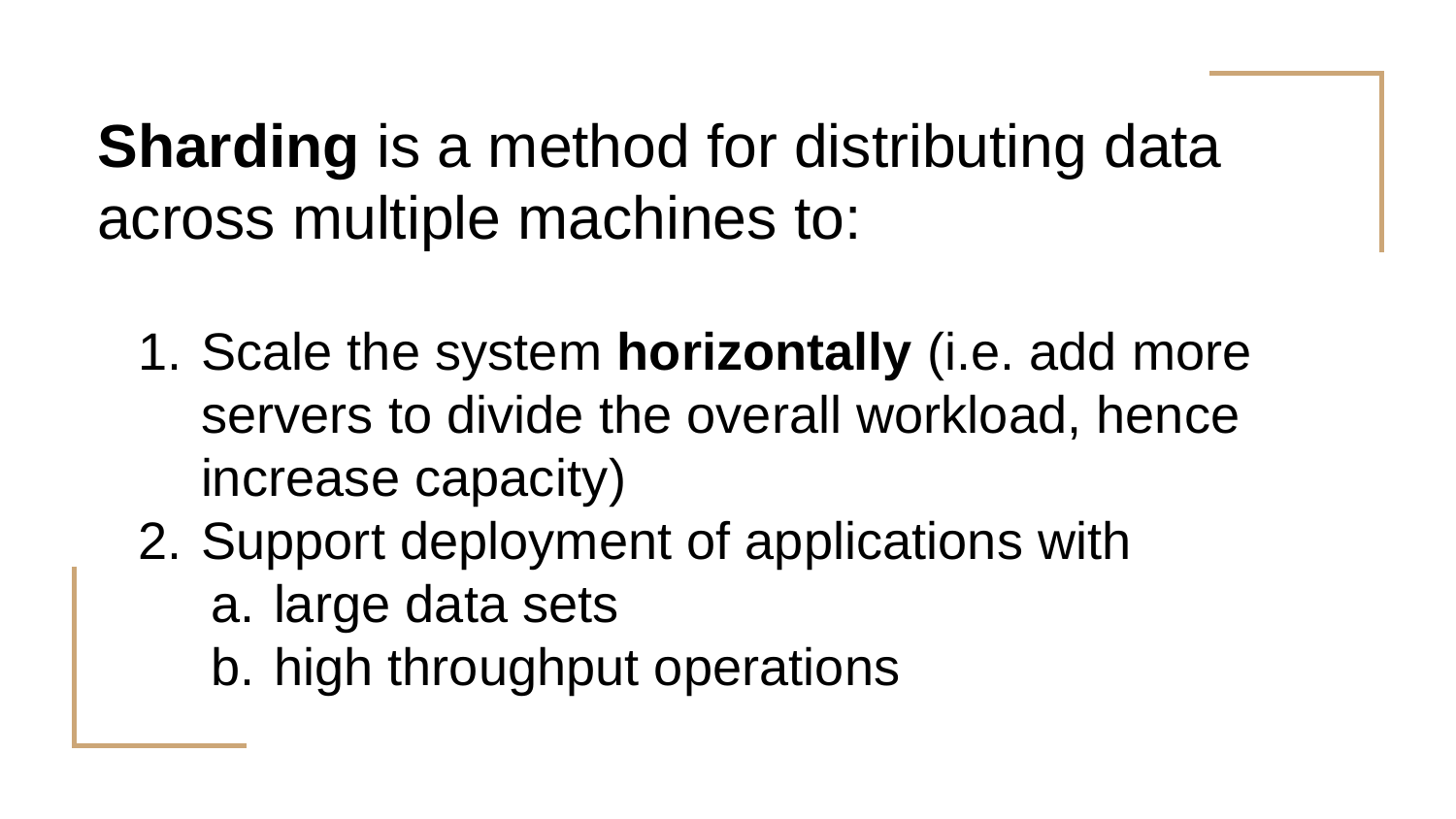

# Sharding is a method for distributing data across multiple machines to:

Scale the system horizontally (i.e. add more servers to divide the overall workload, hence increase capacity)
Support deployment of applications with
large data sets
high throughput operations